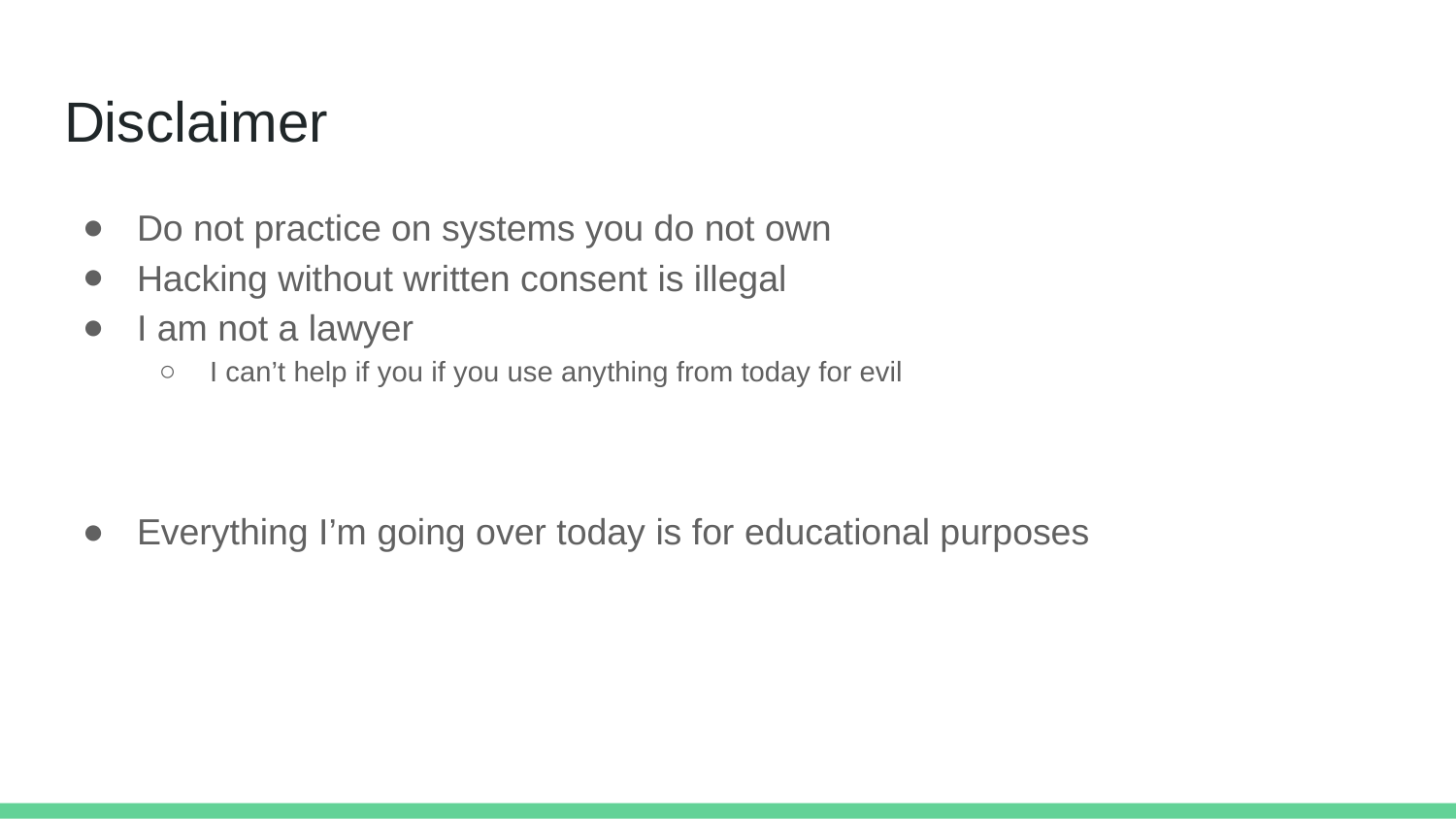

# Disclaimer
Do not practice on systems you do not own
Hacking without written consent is illegal
I am not a lawyer
I can’t help if you if you use anything from today for evil

Everything I’m going over today is for educational purposes